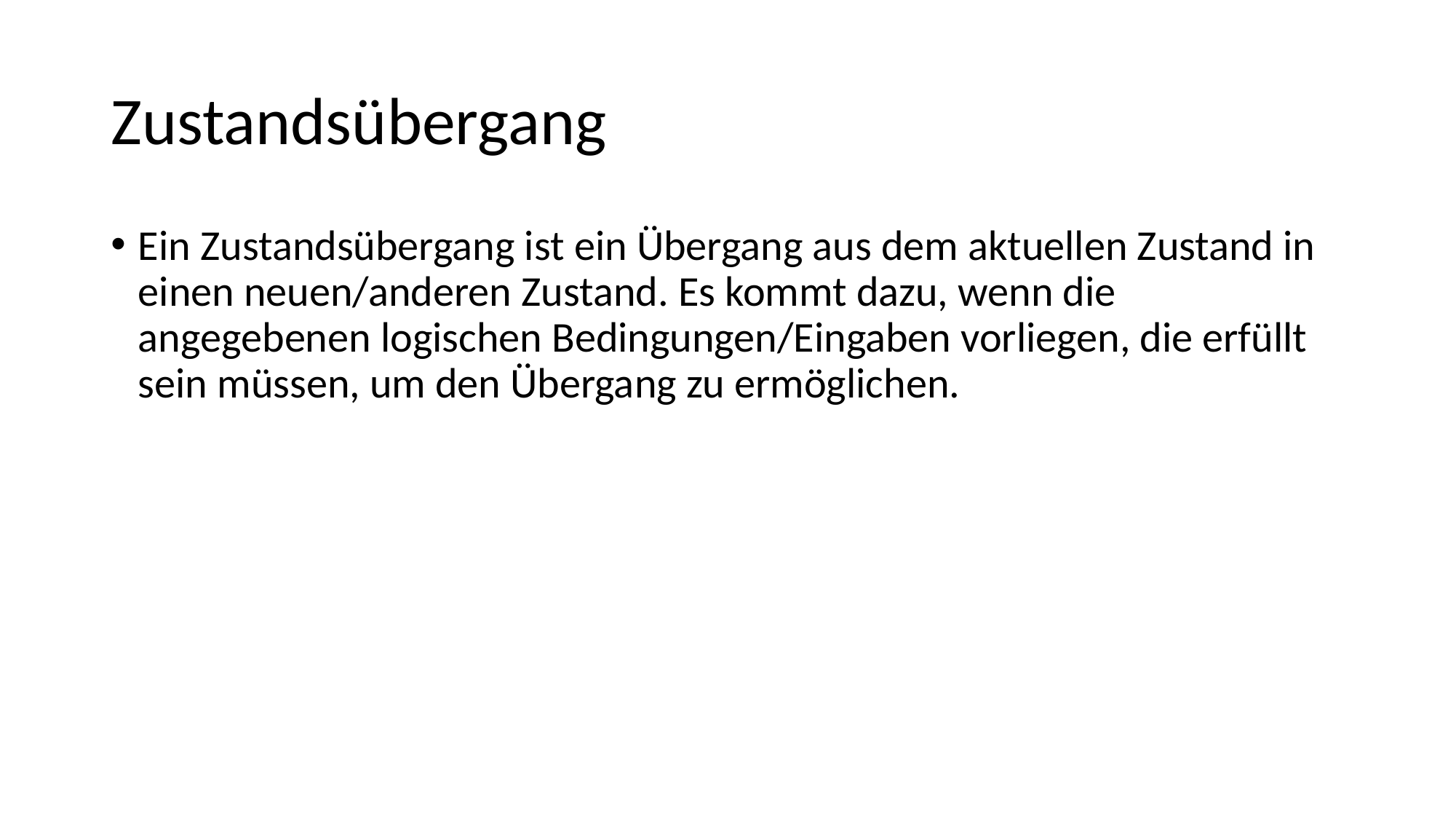

# Zustandsübergang
Ein Zustandsübergang ist ein Übergang aus dem aktuellen Zustand in einen neuen/anderen Zustand. Es kommt dazu, wenn die angegebenen logischen Bedingungen/Eingaben vorliegen, die erfüllt sein müssen, um den Übergang zu ermöglichen.